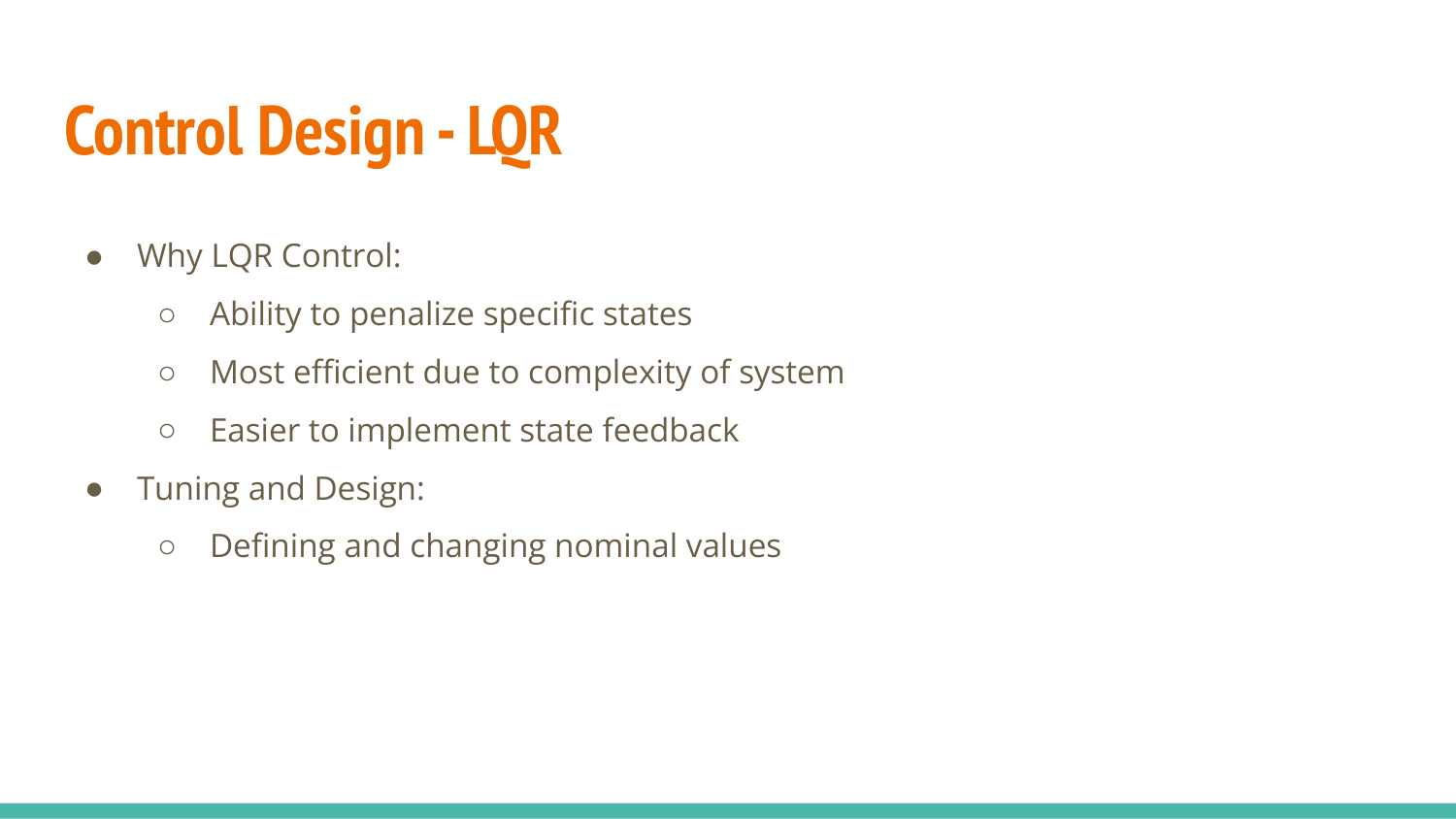

# Control Design - LQR
Why LQR Control:
Ability to penalize specific states
Most efficient due to complexity of system
Easier to implement state feedback
Tuning and Design:
Defining and changing nominal values